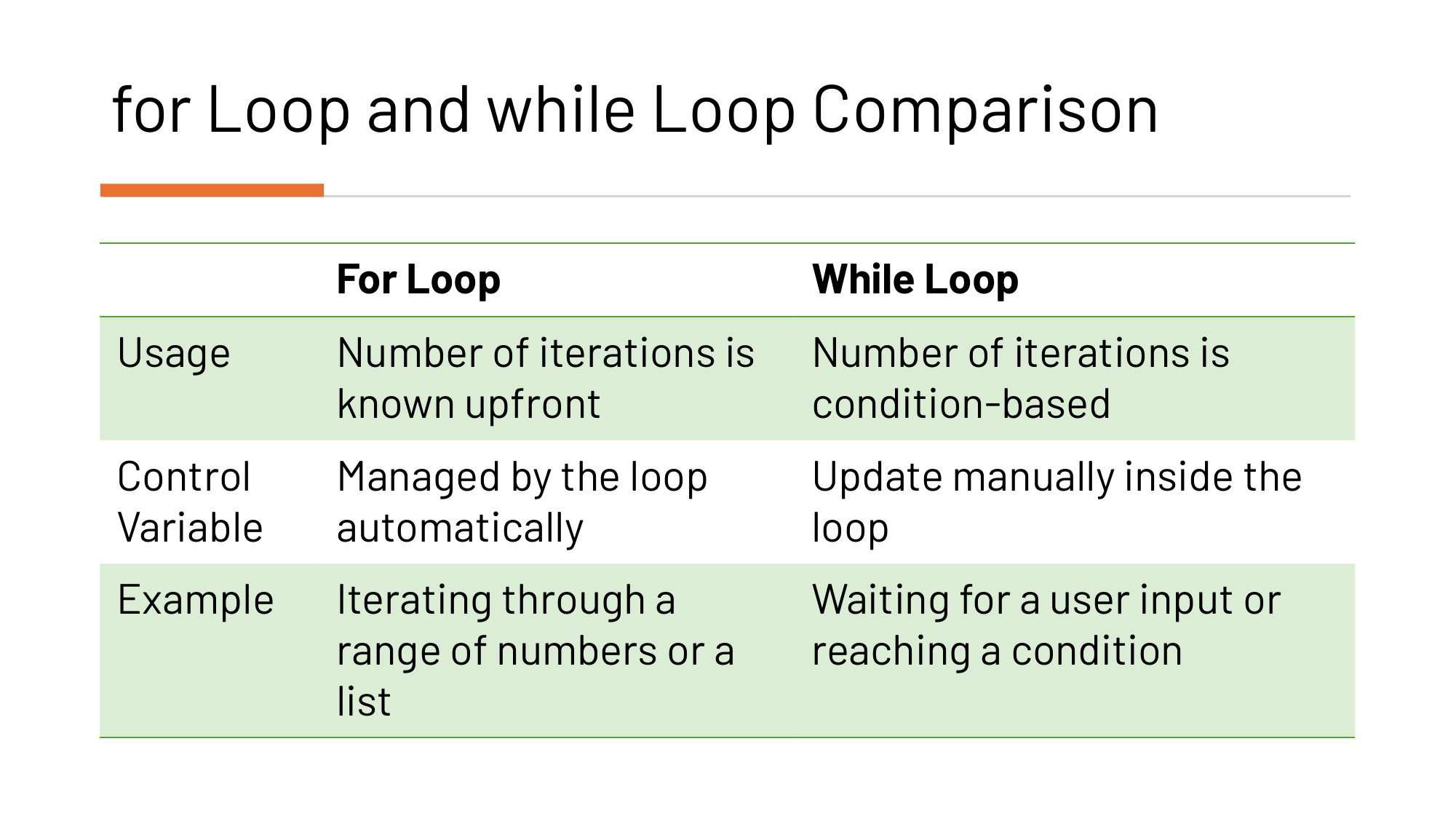

# for Loop and while Loop Comparison

|  | For Loop | While Loop |
| --- | --- | --- |
| Usage | Number of iterations is known upfront | Number of iterations is condition-based |
| Control Variable | Managed by the loop automatically | Update manually inside the loop |
| Example | Iterating through a range of numbers or a list | Waiting for a user input or reaching a condition |